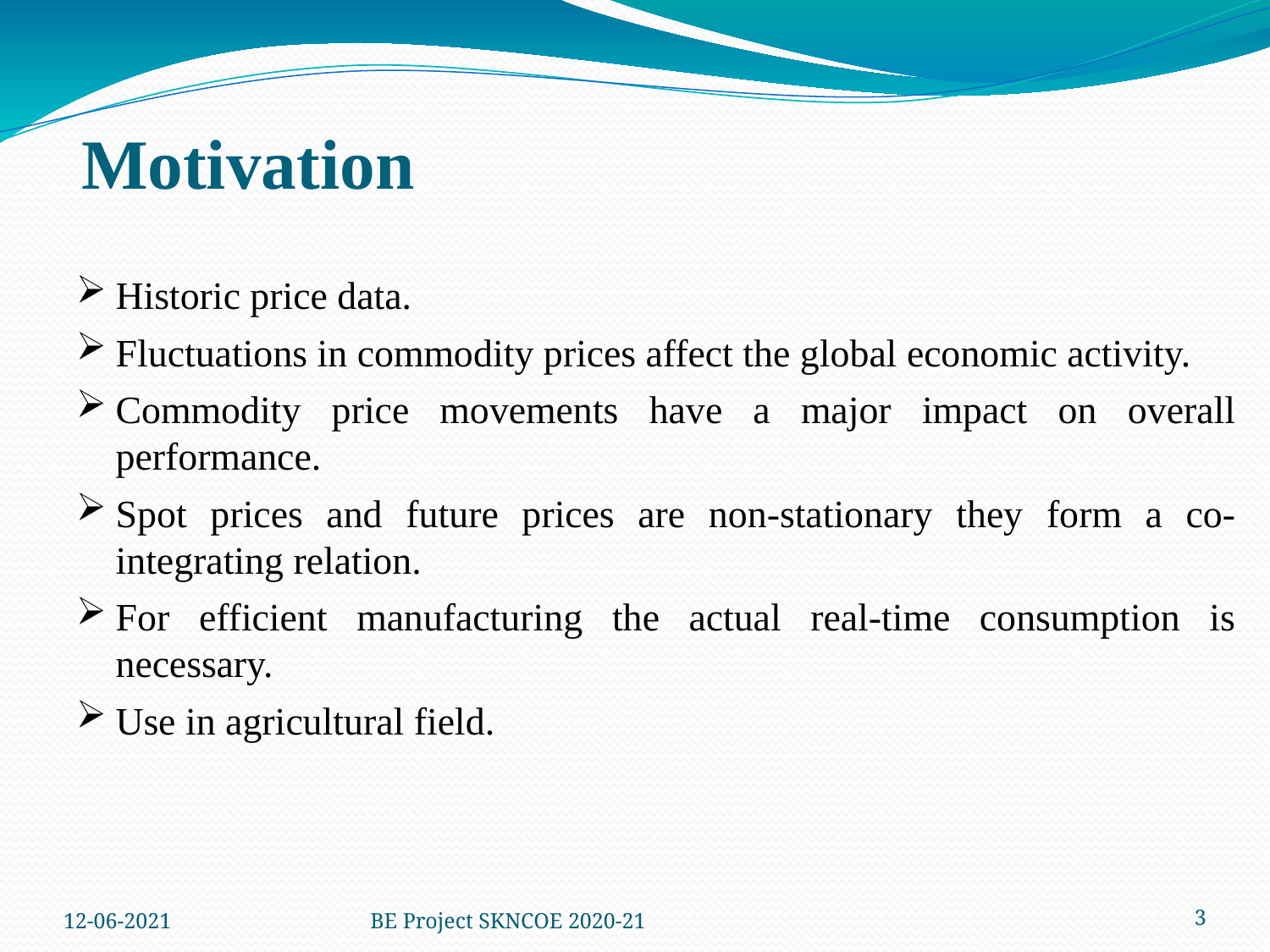

Motivation
Historic price data.
Fluctuations in commodity prices affect the global economic activity.
Commodity price movements have a major impact on overall performance.
Spot prices and future prices are non-stationary they form a co-integrating relation.
For efficient manufacturing the actual real-time consumption is necessary.
Use in agricultural field.
12-06-2021
BE Project SKNCOE 2020-21
3